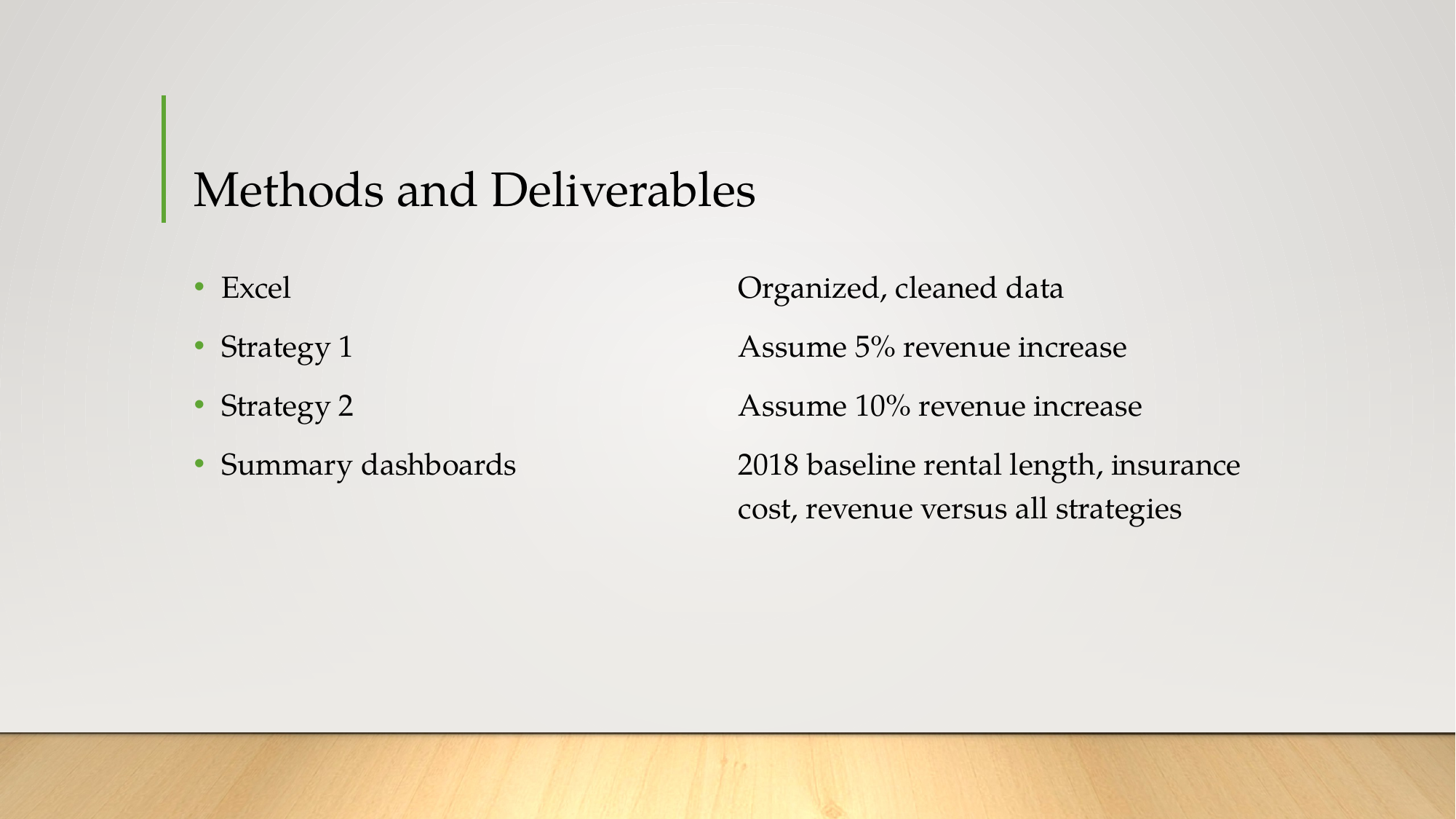

# Methods and Deliverables
Excel
Strategy 1
Strategy 2
Summary dashboards

Organized, cleaned data
Assume 5% revenue increase
Assume 10% revenue increase
2018 baseline rental length, insurance cost, revenue versus all strategies